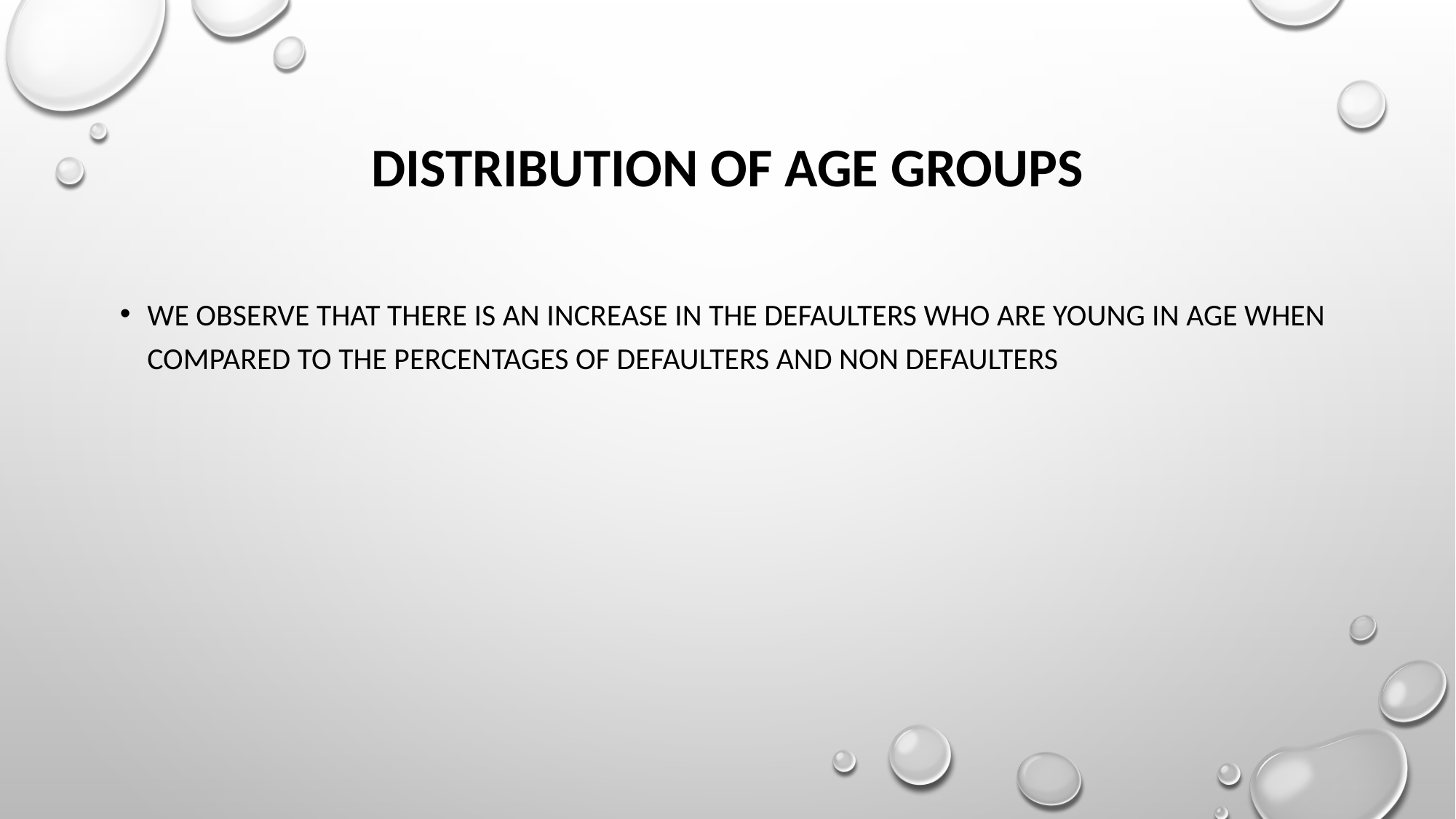

# DISTRIBUTION OF Age GRoups
We observe that there is an increase in the Defaulters who are young in age when compared to the percentages of Defaulters and Non Defaulters